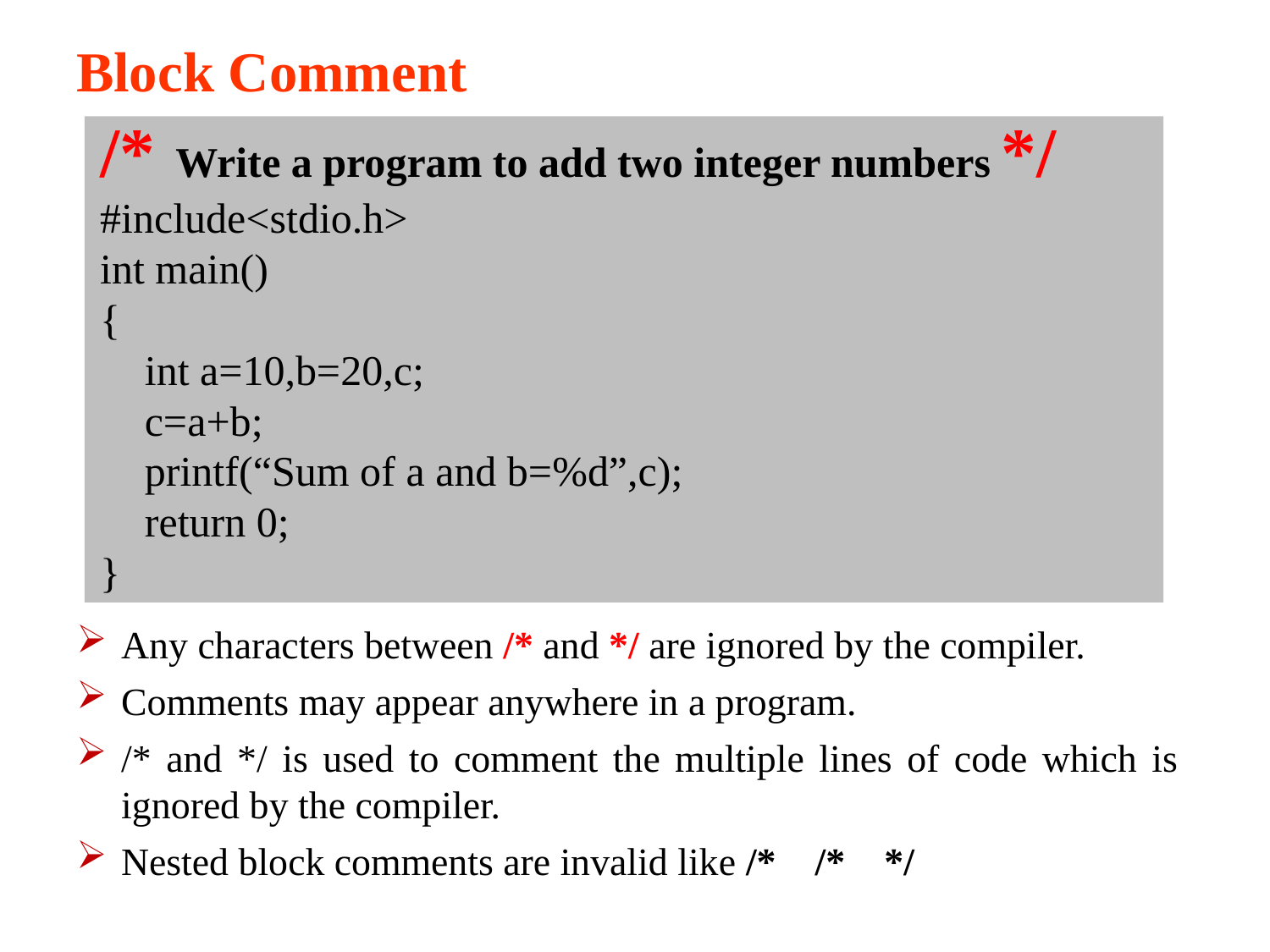

Block Comment
/*  Write a program to add two integer numbers */
#include<stdio.h>
int main()
{
	int a=10,b=20,c;
	c=a+b;
	printf(“Sum of a and b=%d”,c);
	return 0;
}

Any characters between /* and */ are ignored by the compiler.
Comments may appear anywhere in a program.
/* and */ is used to comment the multiple lines of code which is  ignored by the compiler.
Nested block comments are invalid like /*    /*    */